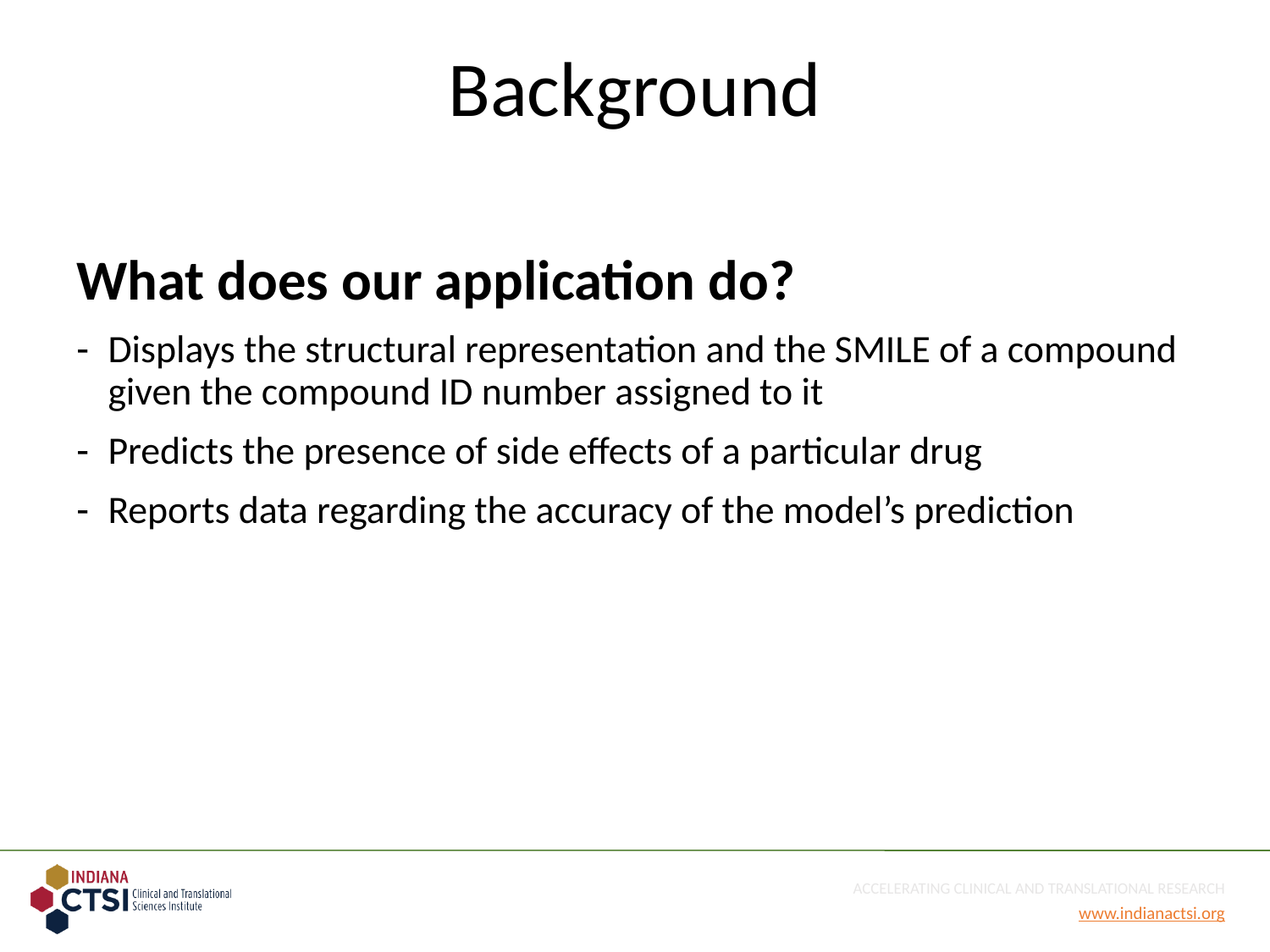

# Background
What does our application do?
Displays the structural representation and the SMILE of a compound given the compound ID number assigned to it
Predicts the presence of side effects of a particular drug
Reports data regarding the accuracy of the model’s prediction